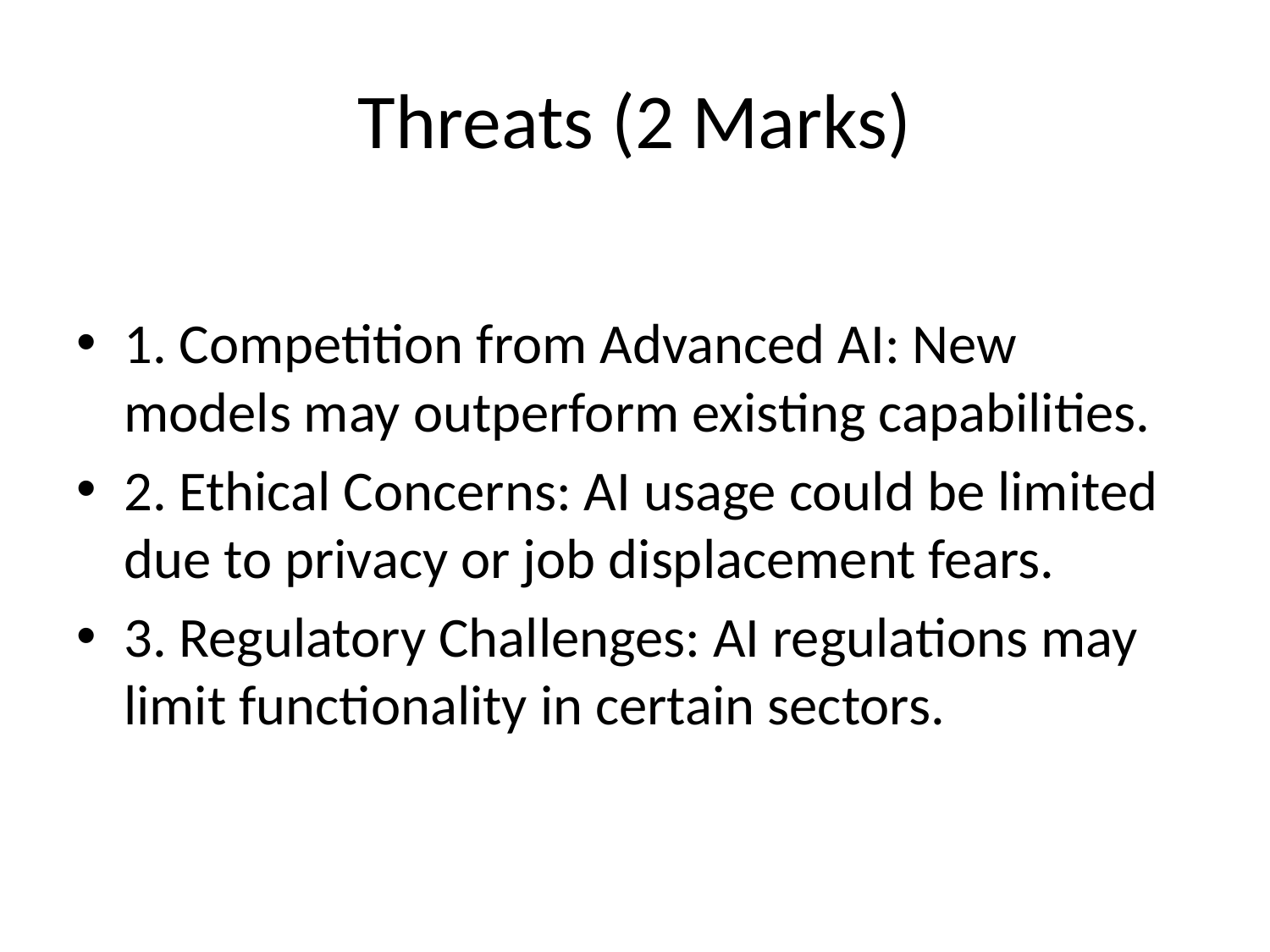

# Threats (2 Marks)

1. Competition from Advanced AI: New models may outperform existing capabilities.
2. Ethical Concerns: AI usage could be limited due to privacy or job displacement fears.
3. Regulatory Challenges: AI regulations may limit functionality in certain sectors.